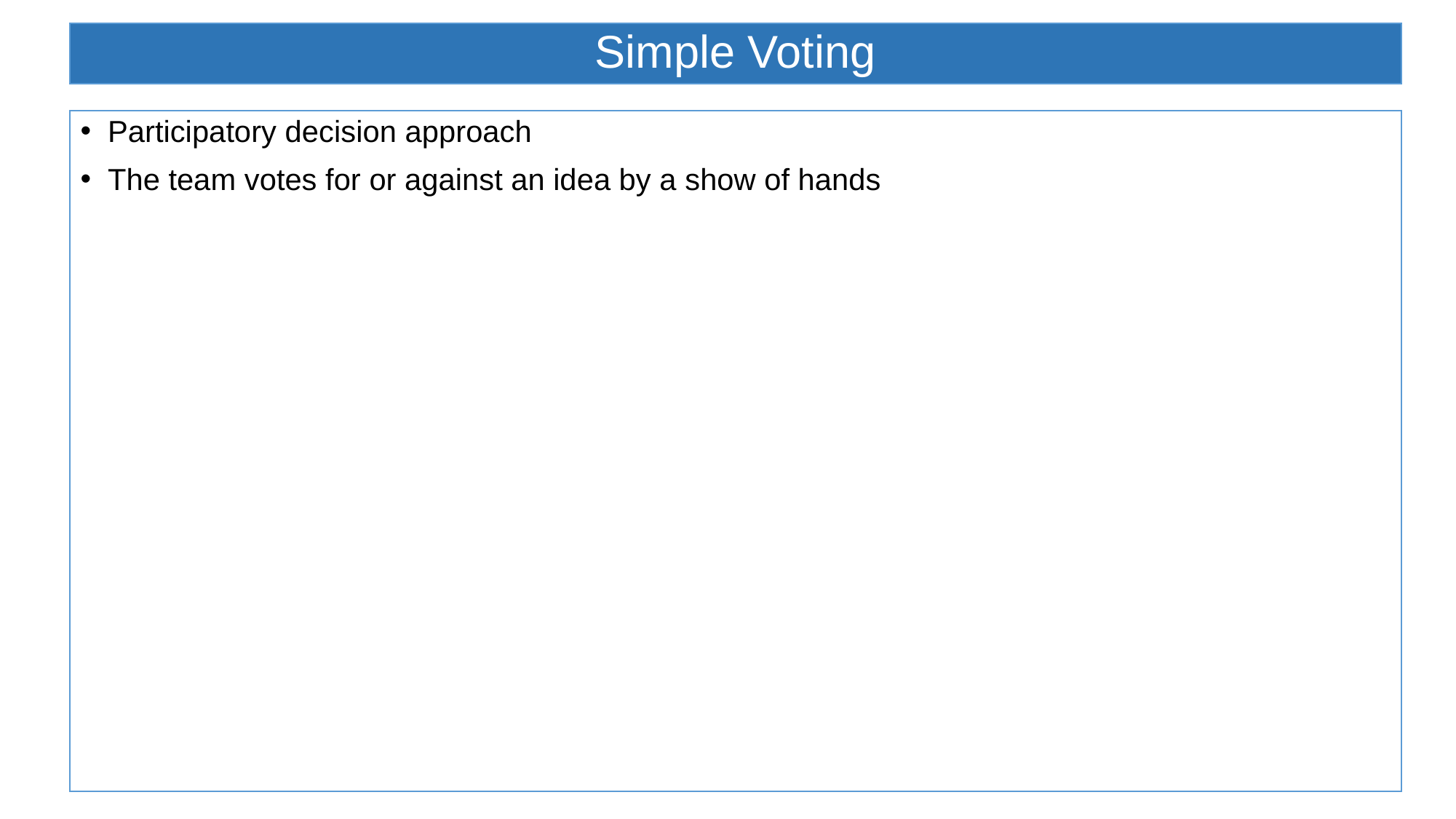

# Simple Voting
Participatory decision approach
The team votes for or against an idea by a show of hands